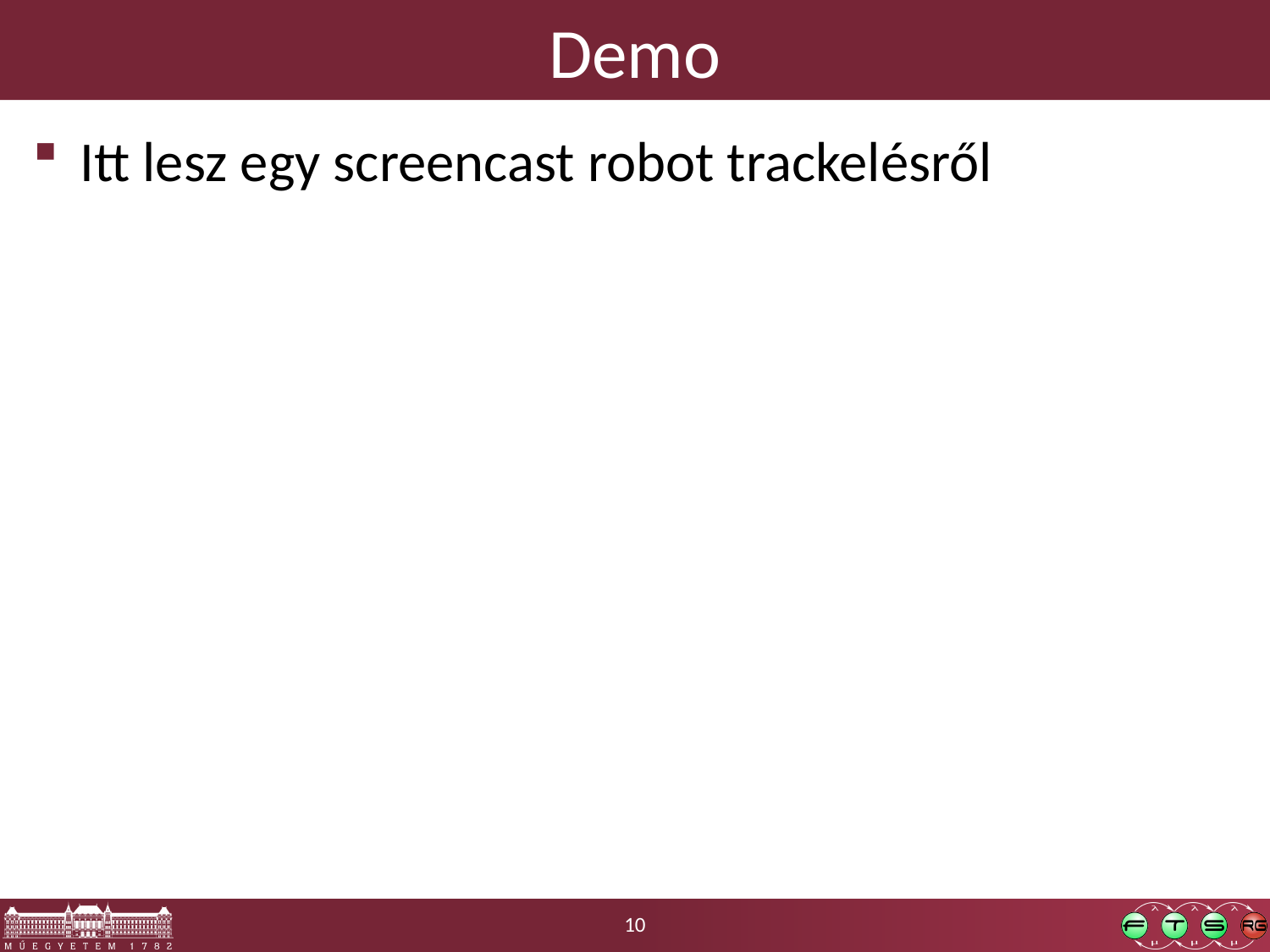

# Demo
Itt lesz egy screencast robot trackelésről

10